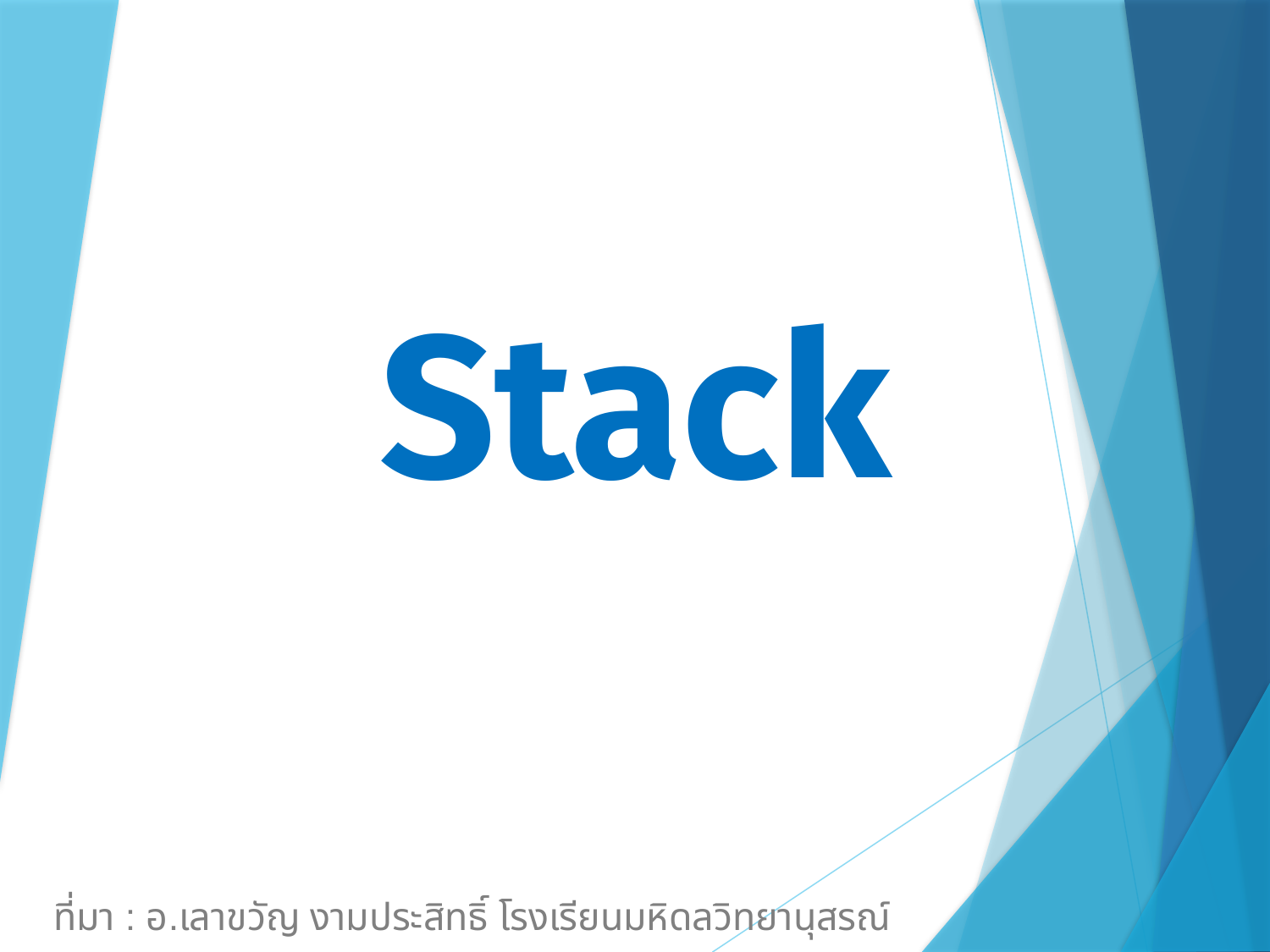

# Stack
ที่มา : อ.เลาขวัญ งามประสิทธิ์ โรงเรียนมหิดลวิทยานุสรณ์